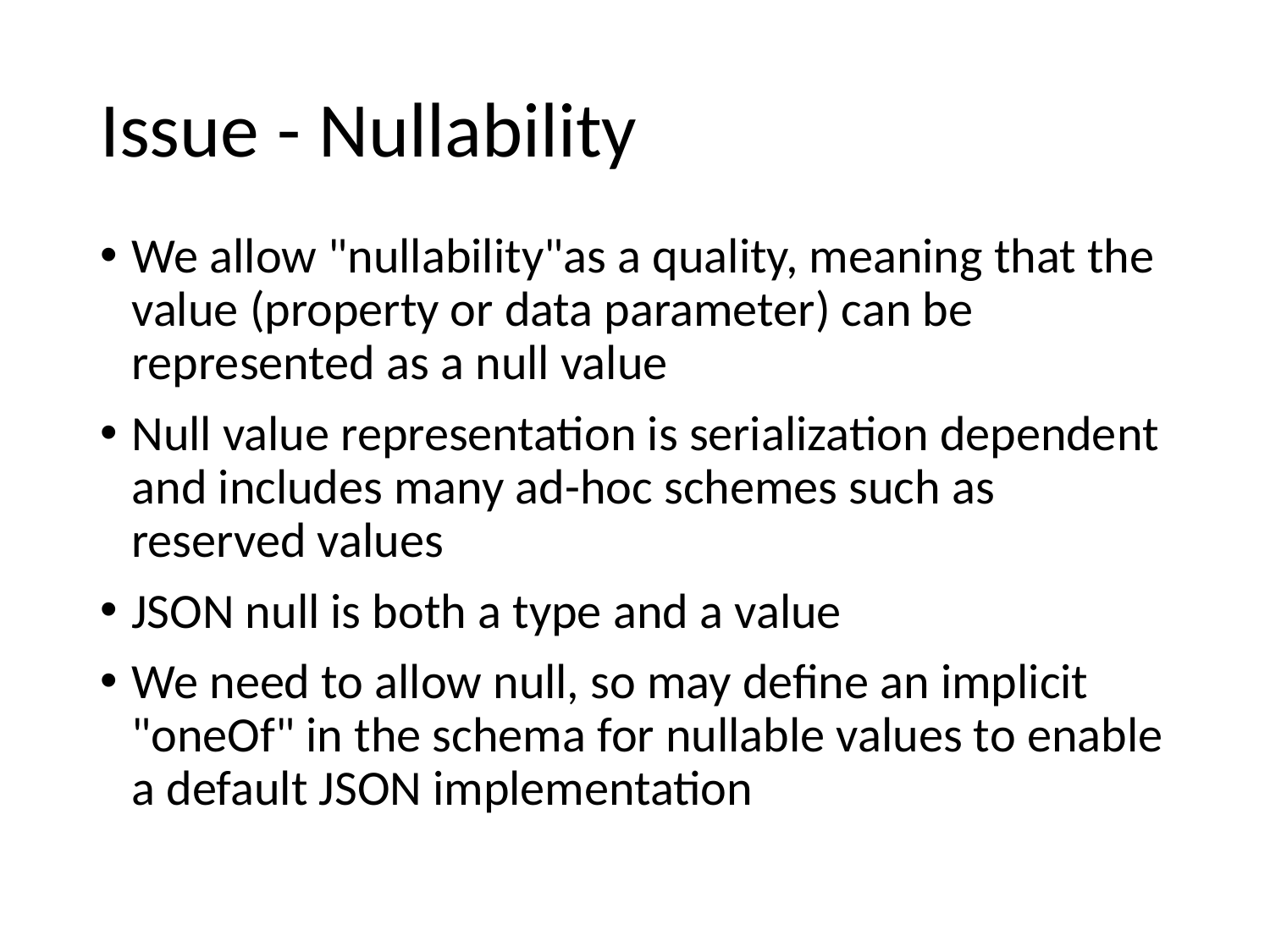

# Issue - Nullability
We allow "nullability"as a quality, meaning that the value (property or data parameter) can be represented as a null value
Null value representation is serialization dependent and includes many ad-hoc schemes such as reserved values
JSON null is both a type and a value
We need to allow null, so may define an implicit "oneOf" in the schema for nullable values to enable a default JSON implementation